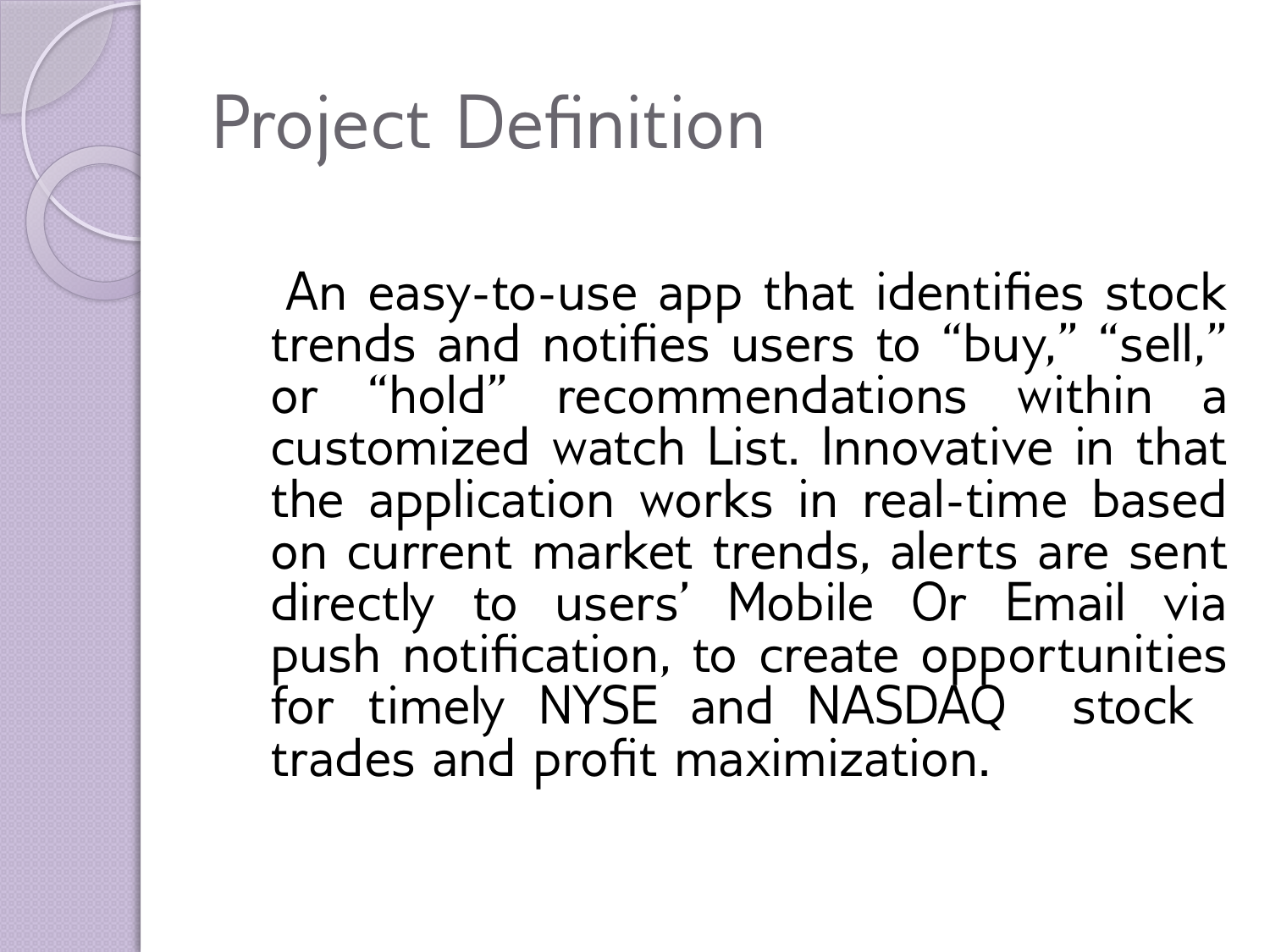

# Project Definition

   An easy-to-use app that identifies stock trends and notifies users to “buy,” “sell,” or “hold” recommendations within a customized watch List. Innovative in that the application works in real-time based on current market trends, alerts are sent directly to users’ Mobile Or Email via push notification, to create opportunities for timely NYSE and NASDAQ  stock  trades and profit maximization.